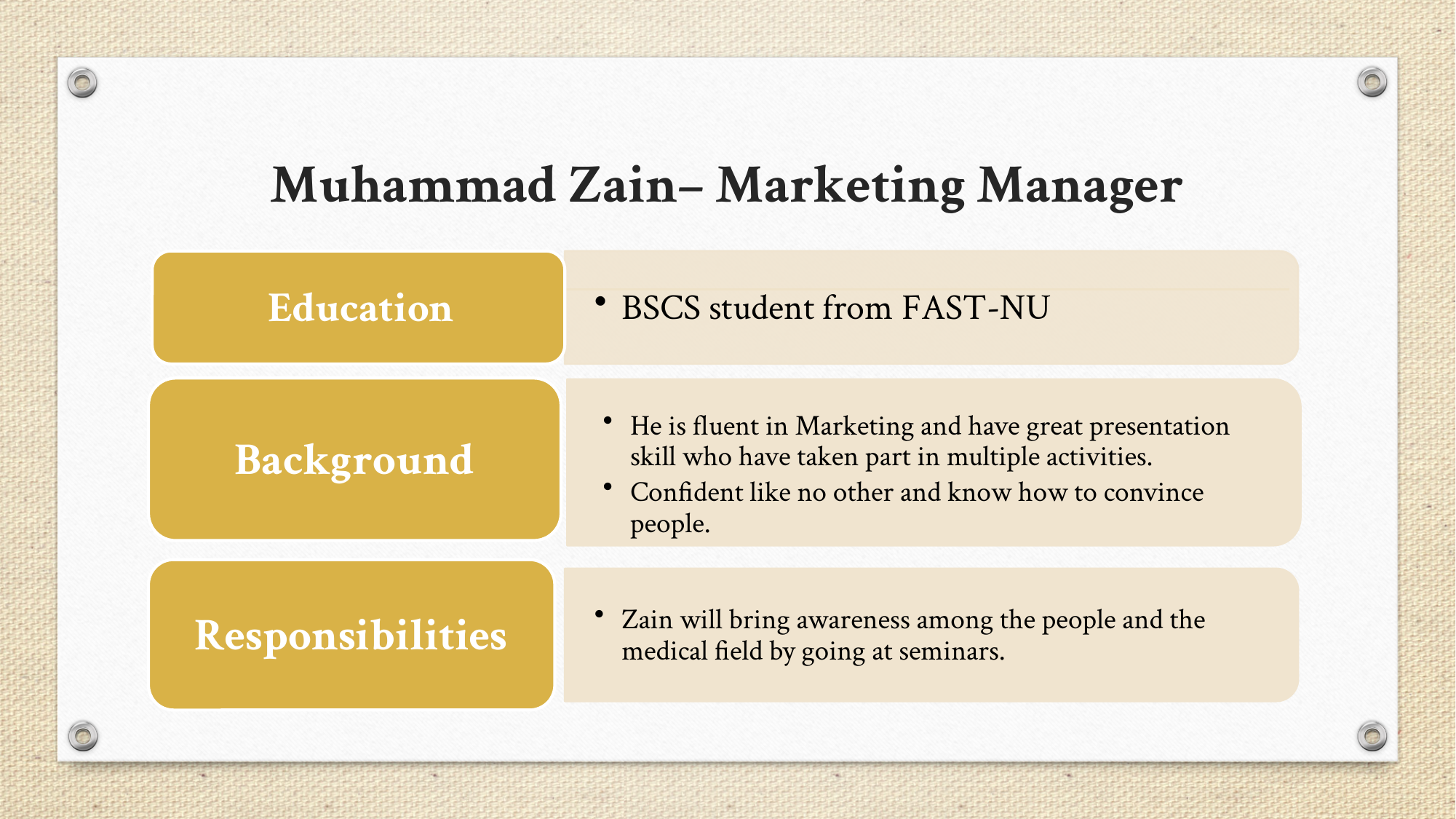

# Muhammad Zain– Marketing Manager
BSCS student from FAST-NU
Education

Background

He is fluent in Marketing and have great presentation skill who have taken part in multiple activities.
Confident like no other and know how to convince people.

Responsibilities

Zain will bring awareness among the people and the medical field by going at seminars.